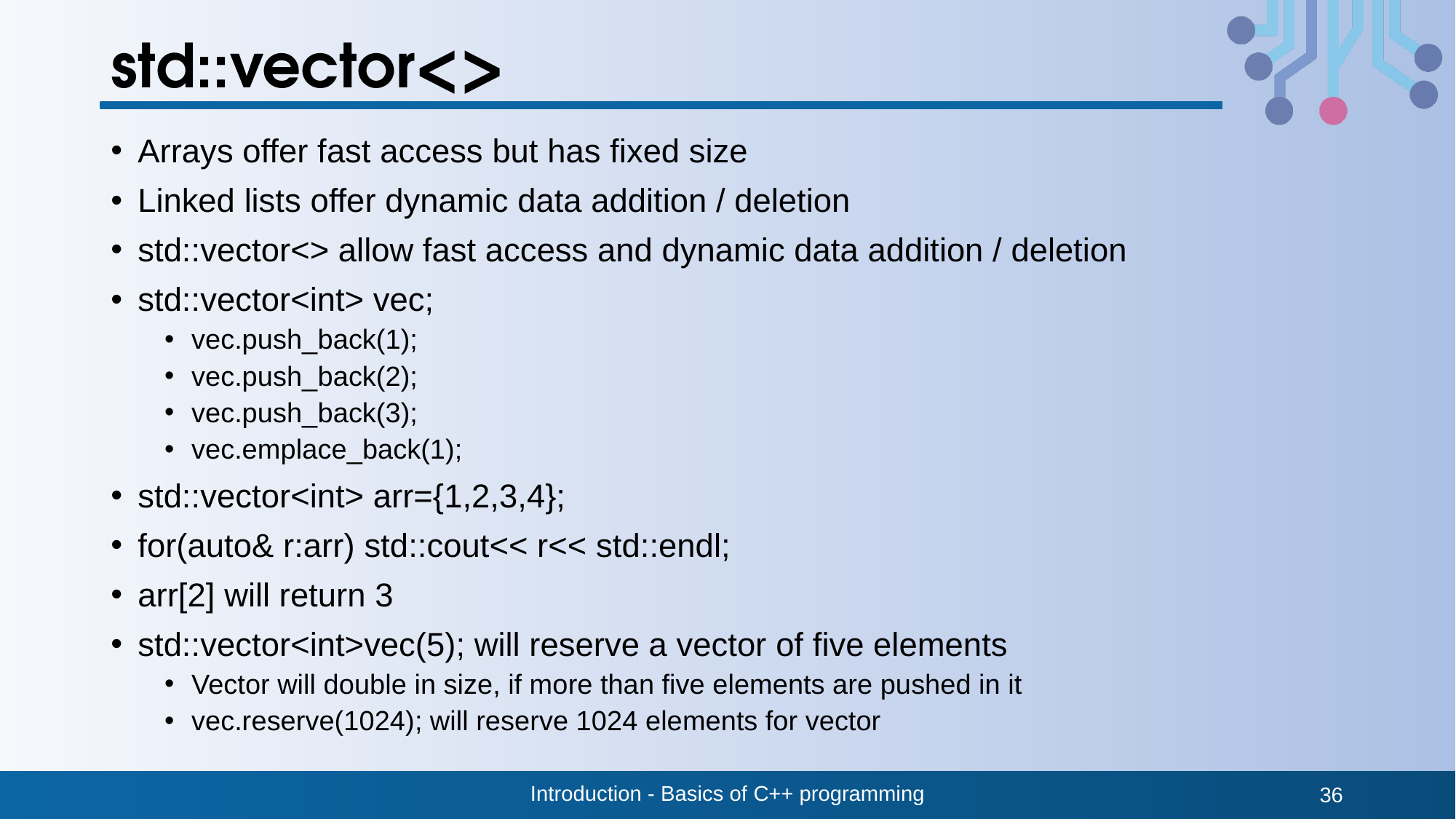

# std::vector<>
Arrays offer fast access but has fixed size
Linked lists offer dynamic data addition / deletion
std::vector<> allow fast access and dynamic data addition / deletion
std::vector<int> vec;
vec.push_back(1);
vec.push_back(2);
vec.push_back(3);
vec.emplace_back(1);
std::vector<int> arr={1,2,3,4};
for(auto& r:arr) std::cout<< r<< std::endl;
arr[2] will return 3
std::vector<int>vec(5); will reserve a vector of five elements
Vector will double in size, if more than five elements are pushed in it
vec.reserve(1024); will reserve 1024 elements for vector

Introduction - Basics of C++ programming
36